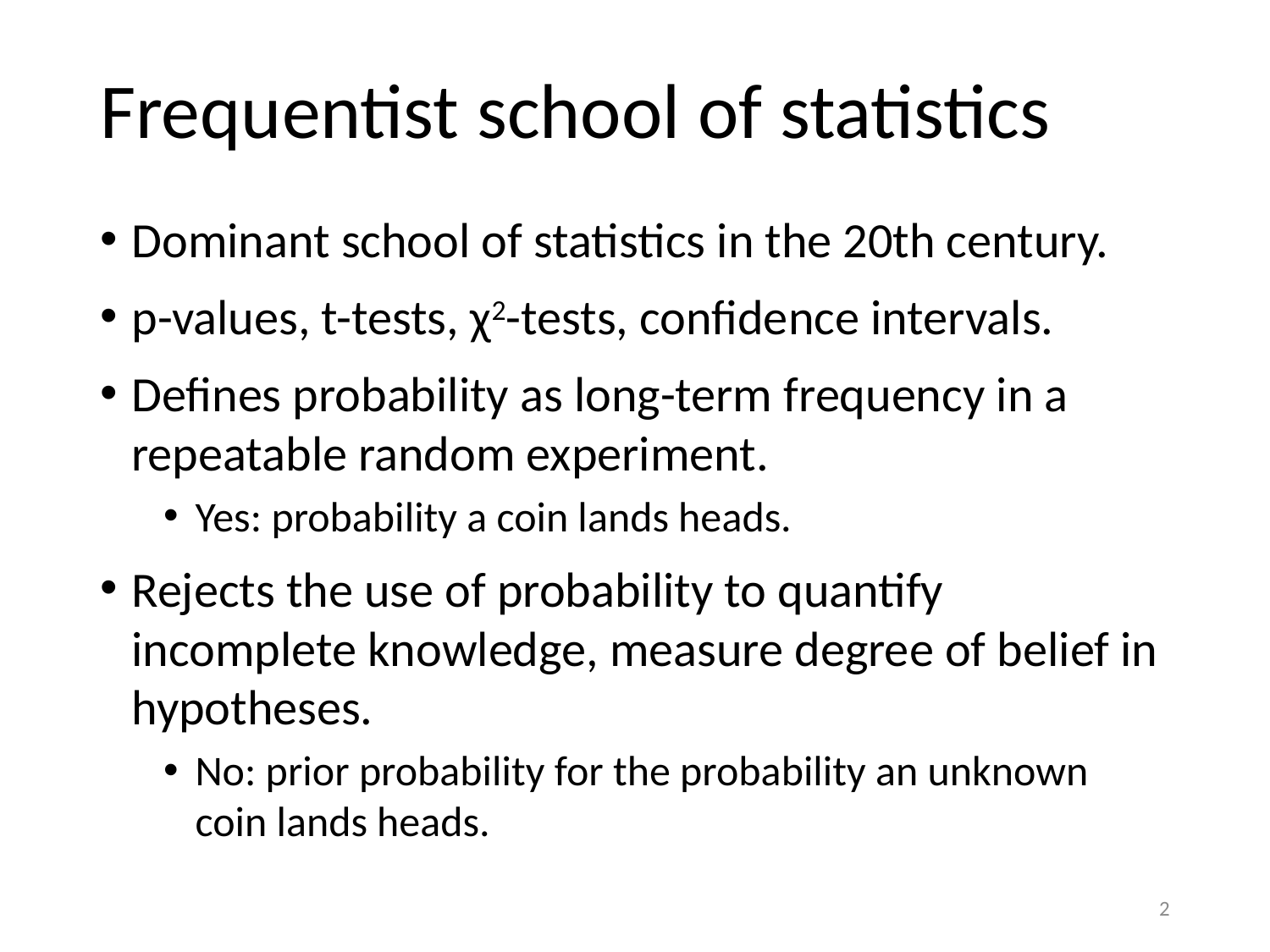

# Frequentist school of statistics
Dominant school of statistics in the 20th century.
p-values, t-tests, χ2-tests, confidence intervals.
Defines probability as long-term frequency in a repeatable random experiment.
Yes: probability a coin lands heads.
Rejects the use of probability to quantify incomplete knowledge, measure degree of belief in hypotheses.
No: prior probability for the probability an unknown coin lands heads.

2